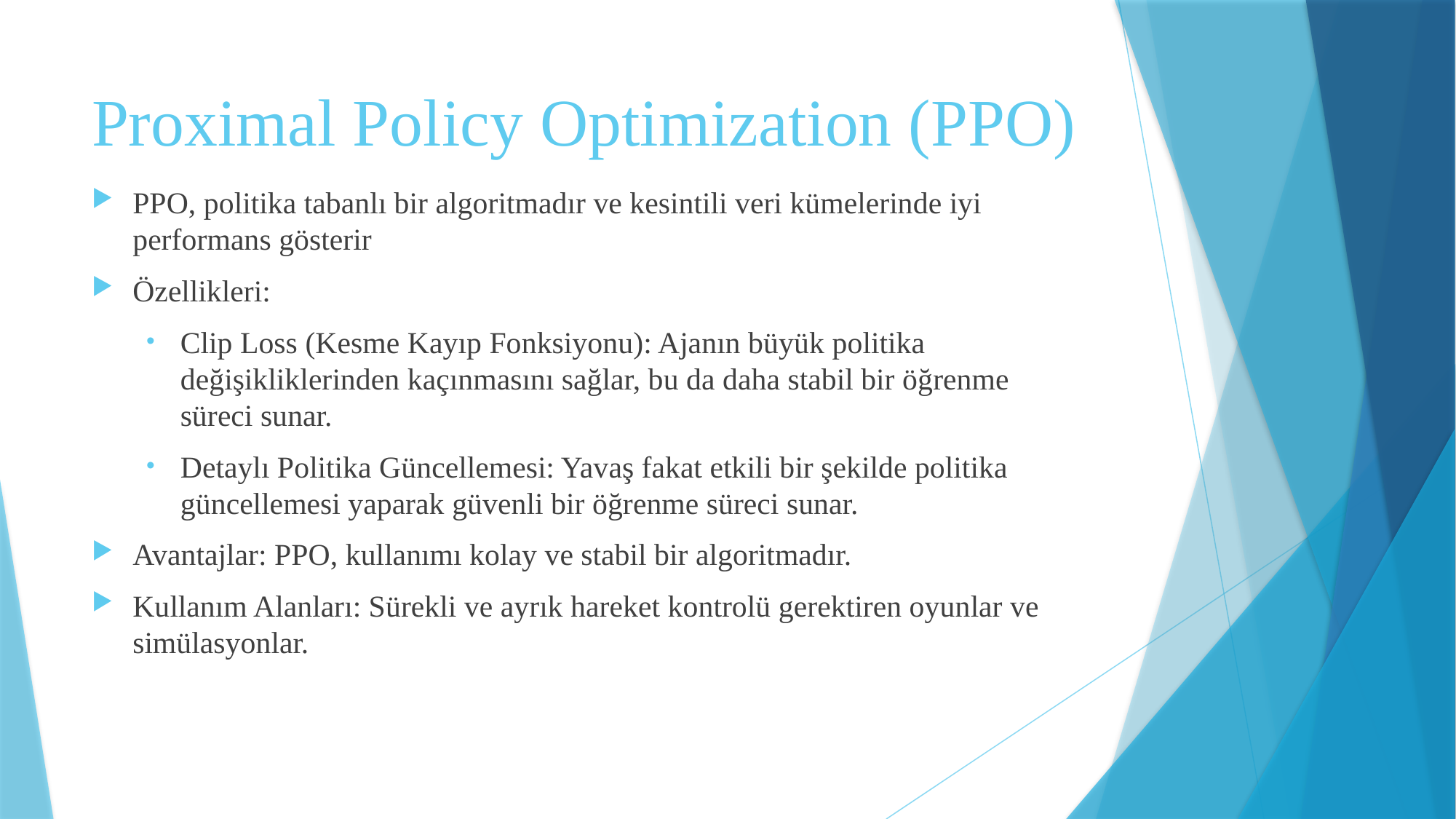

# Proximal Policy Optimization (PPO)
PPO, politika tabanlı bir algoritmadır ve kesintili veri kümelerinde iyi performans gösterir
Özellikleri:
Clip Loss (Kesme Kayıp Fonksiyonu): Ajanın büyük politika değişikliklerinden kaçınmasını sağlar, bu da daha stabil bir öğrenme   süreci sunar.
Detaylı Politika Güncellemesi: Yavaş fakat etkili bir şekilde politika güncellemesi yaparak güvenli bir öğrenme süreci sunar.
Avantajlar: PPO, kullanımı kolay ve stabil bir algoritmadır.
Kullanım Alanları: Sürekli ve ayrık hareket kontrolü gerektiren oyunlar ve simülasyonlar.